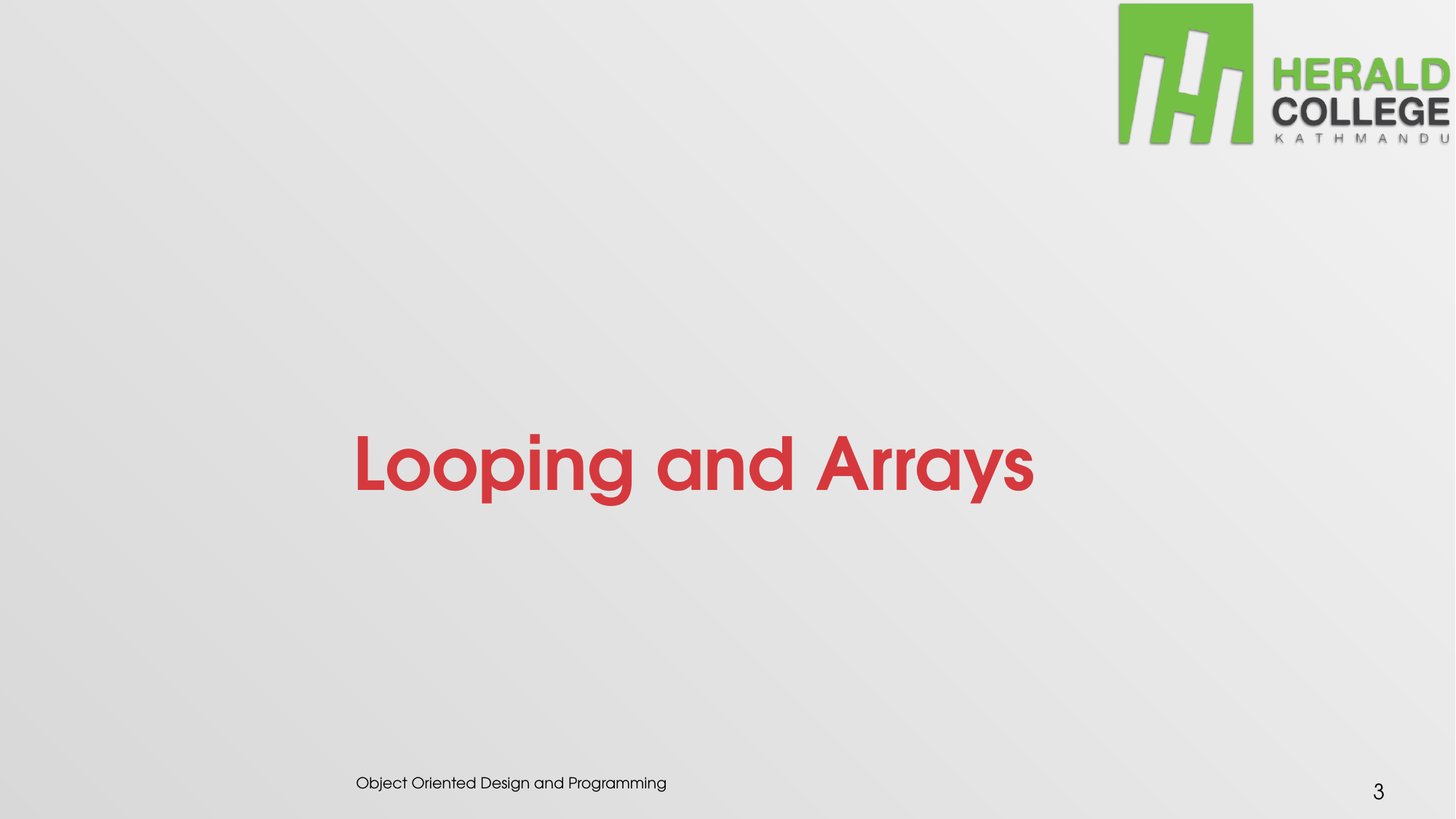

# Looping and Arrays
Object Oriented Design and Programming
3